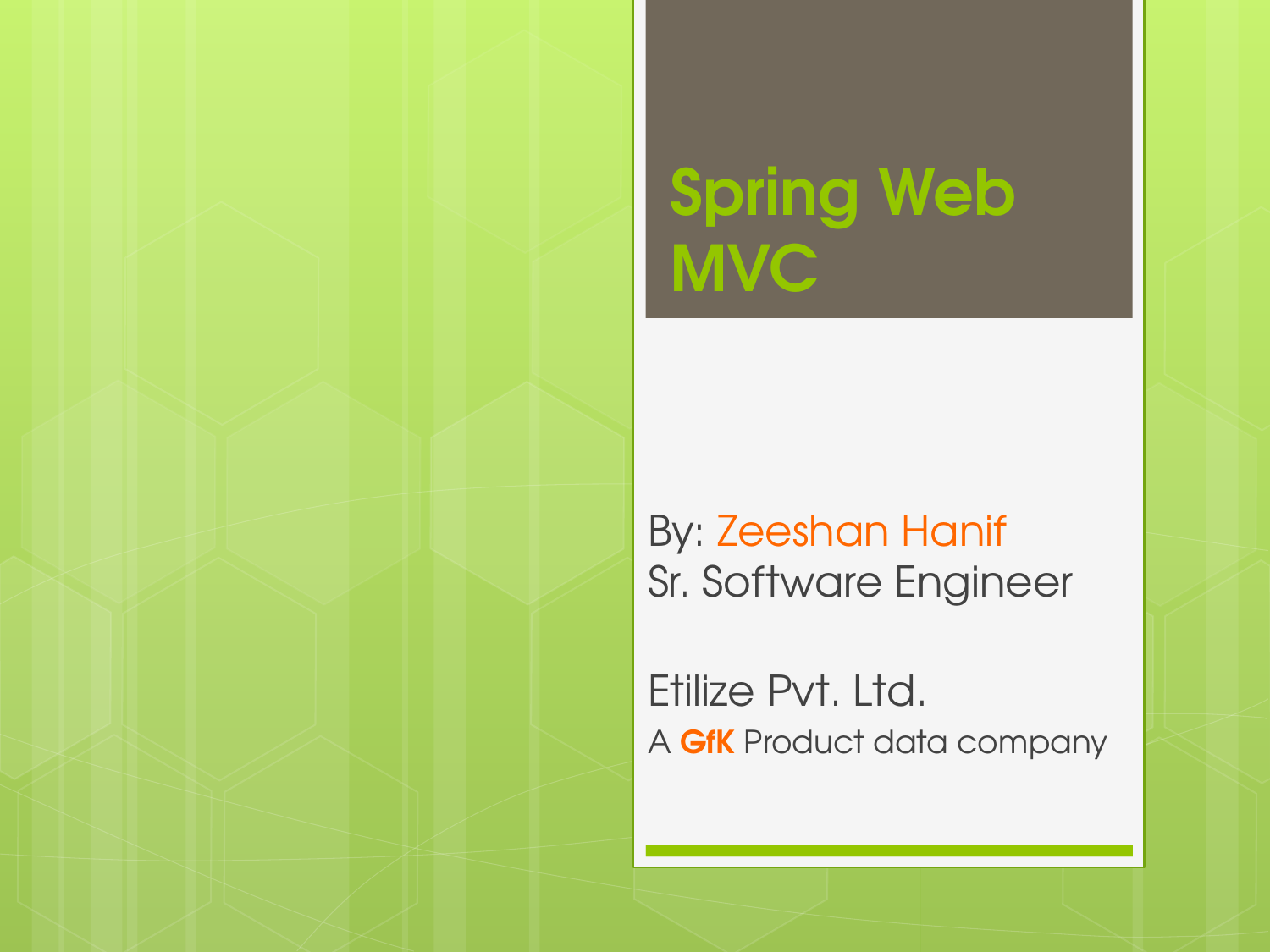

# Spring Web MVC
By: Zeeshan Hanif
Sr. Software Engineer
Etilize Pvt. Ltd.
A GfK Product data company